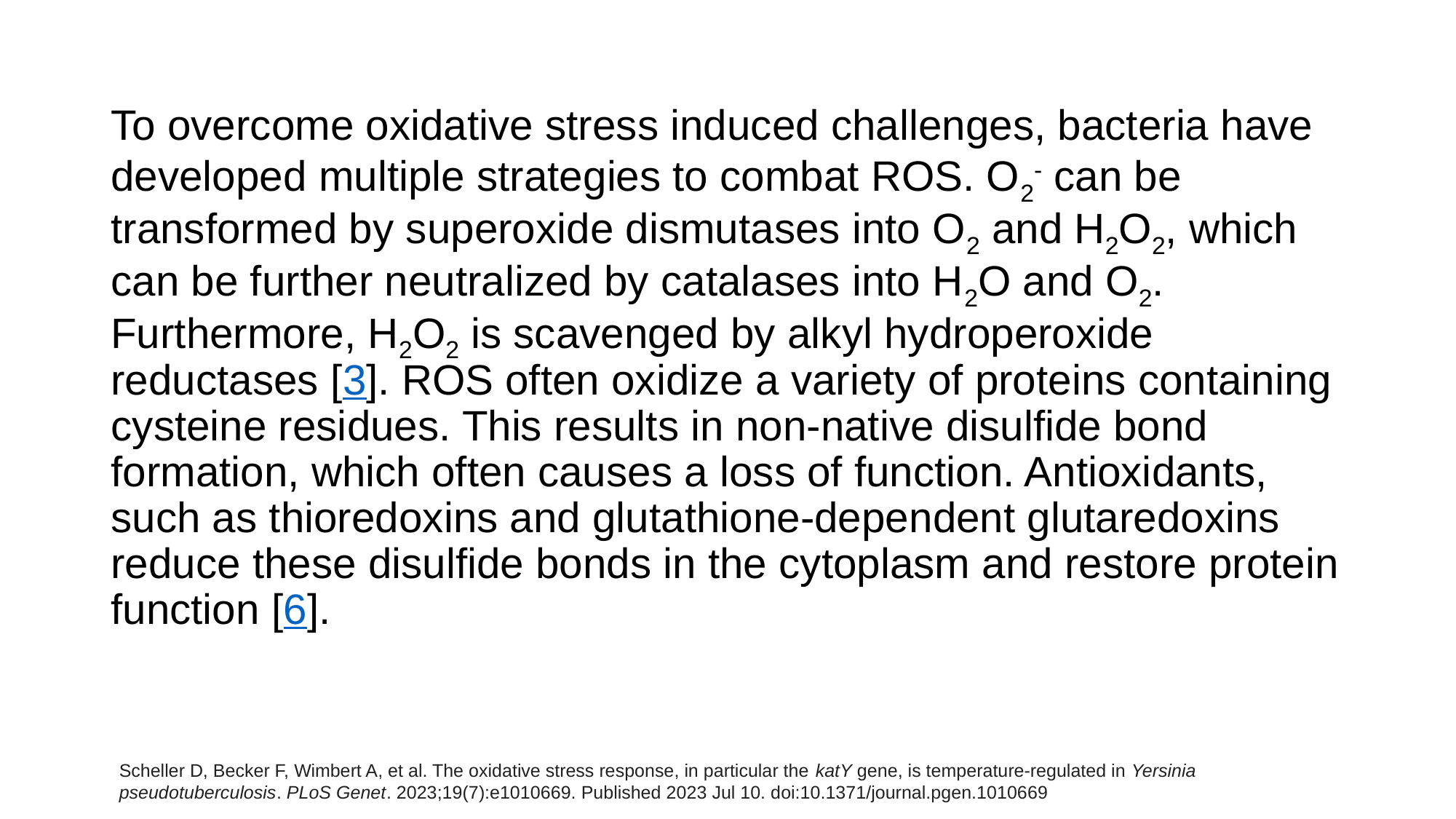

To overcome oxidative stress induced challenges, bacteria have developed multiple strategies to combat ROS. O2- can be transformed by superoxide dismutases into O2 and H2O2, which can be further neutralized by catalases into H2O and O2. Furthermore, H2O2 is scavenged by alkyl hydroperoxide reductases [3]. ROS often oxidize a variety of proteins containing cysteine residues. This results in non-native disulfide bond formation, which often causes a loss of function. Antioxidants, such as thioredoxins and glutathione-dependent glutaredoxins reduce these disulfide bonds in the cytoplasm and restore protein function [6].
Scheller D, Becker F, Wimbert A, et al. The oxidative stress response, in particular the katY gene, is temperature-regulated in Yersinia pseudotuberculosis. PLoS Genet. 2023;19(7):e1010669. Published 2023 Jul 10. doi:10.1371/journal.pgen.1010669